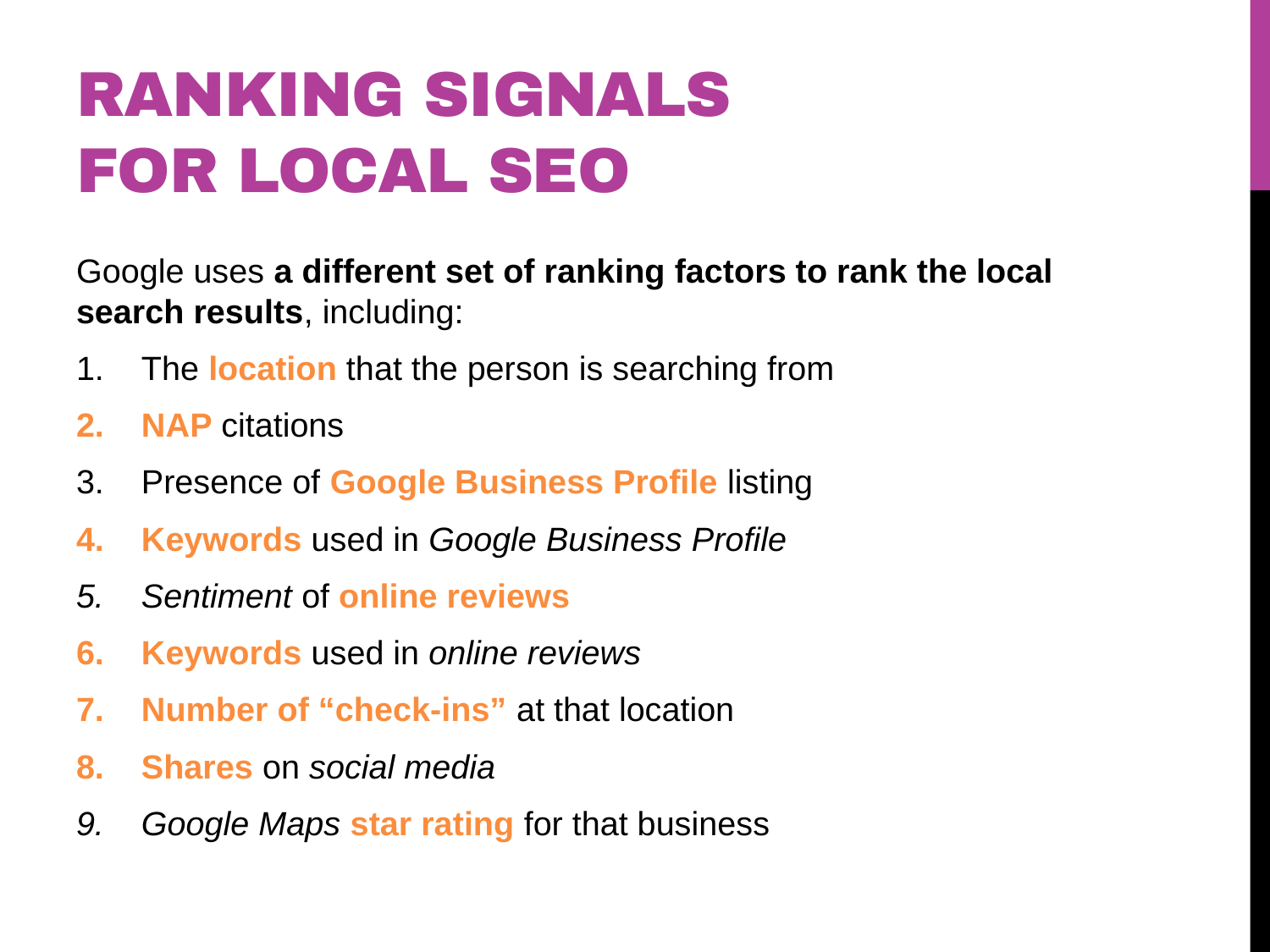

# Ranking signals for local SEO
Google uses a different set of ranking factors to rank the local search results, including:
The location that the person is searching from
NAP citations
Presence of Google Business Profile listing
Keywords used in Google Business Profile
Sentiment of online reviews
Keywords used in online reviews
Number of “check-ins” at that location
Shares on social media
Google Maps star rating for that business